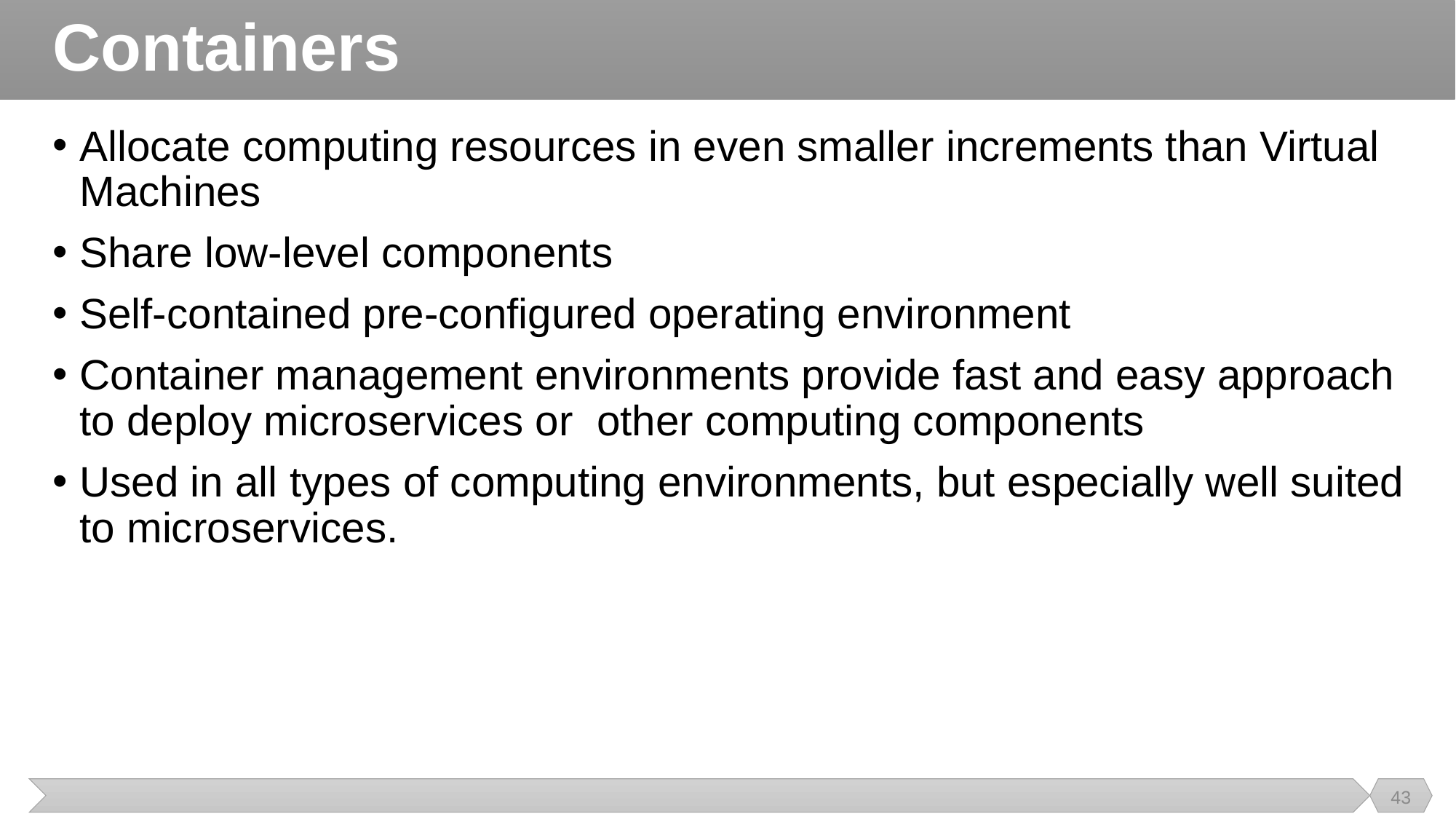

# Containers
Allocate computing resources in even smaller increments than Virtual Machines
Share low-level components
Self-contained pre-configured operating environment
Container management environments provide fast and easy approach to deploy microservices or  other computing components
Used in all types of computing environments, but especially well suited to microservices.
43